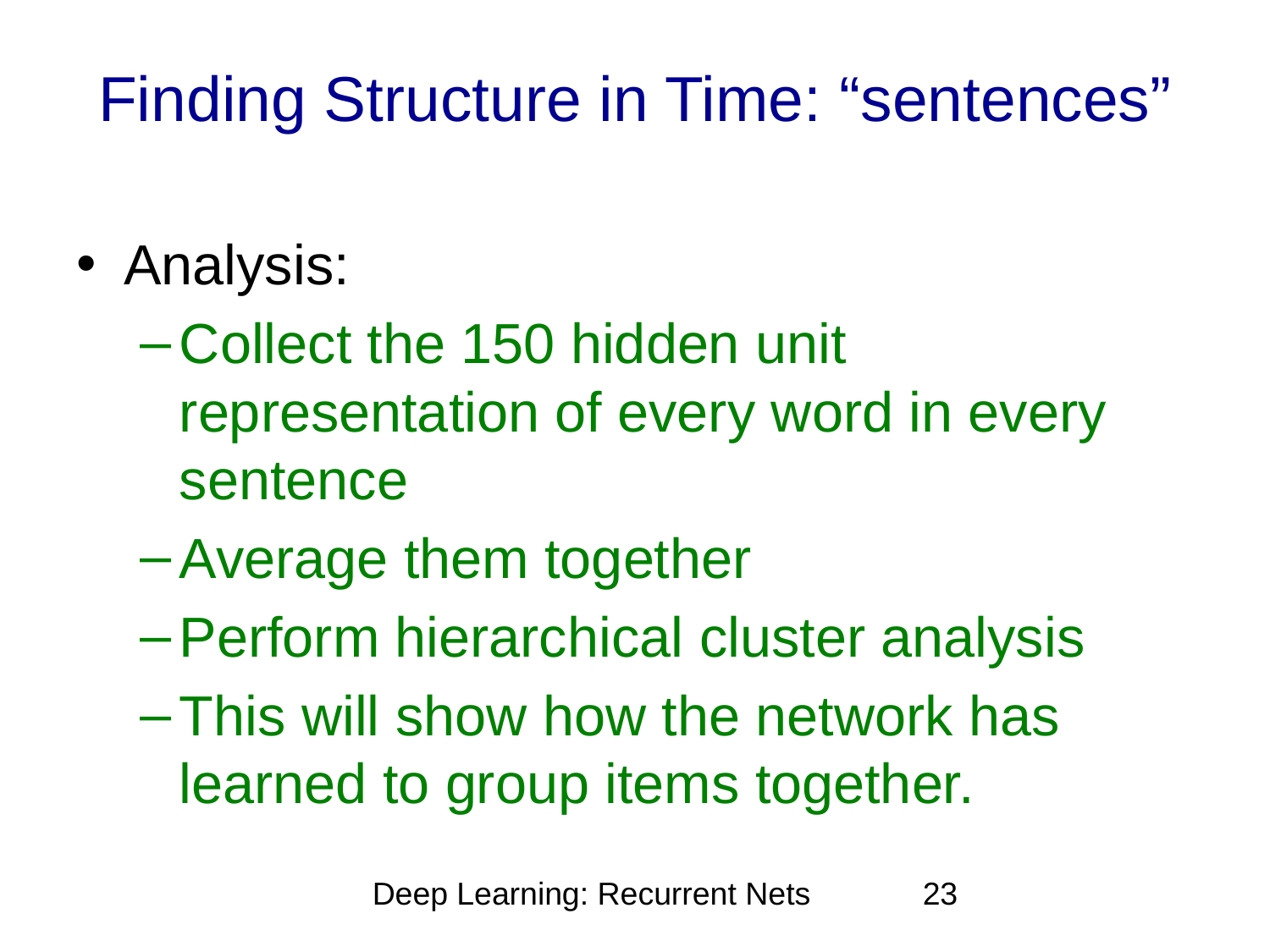

# Finding Structure in Time: “sentences”
Analysis:
Collect the 150 hidden unit representation of every word in every sentence
Average them together
Perform hierarchical cluster analysis
This will show how the network has learned to group items together.

Deep Learning: Recurrent Nets
23